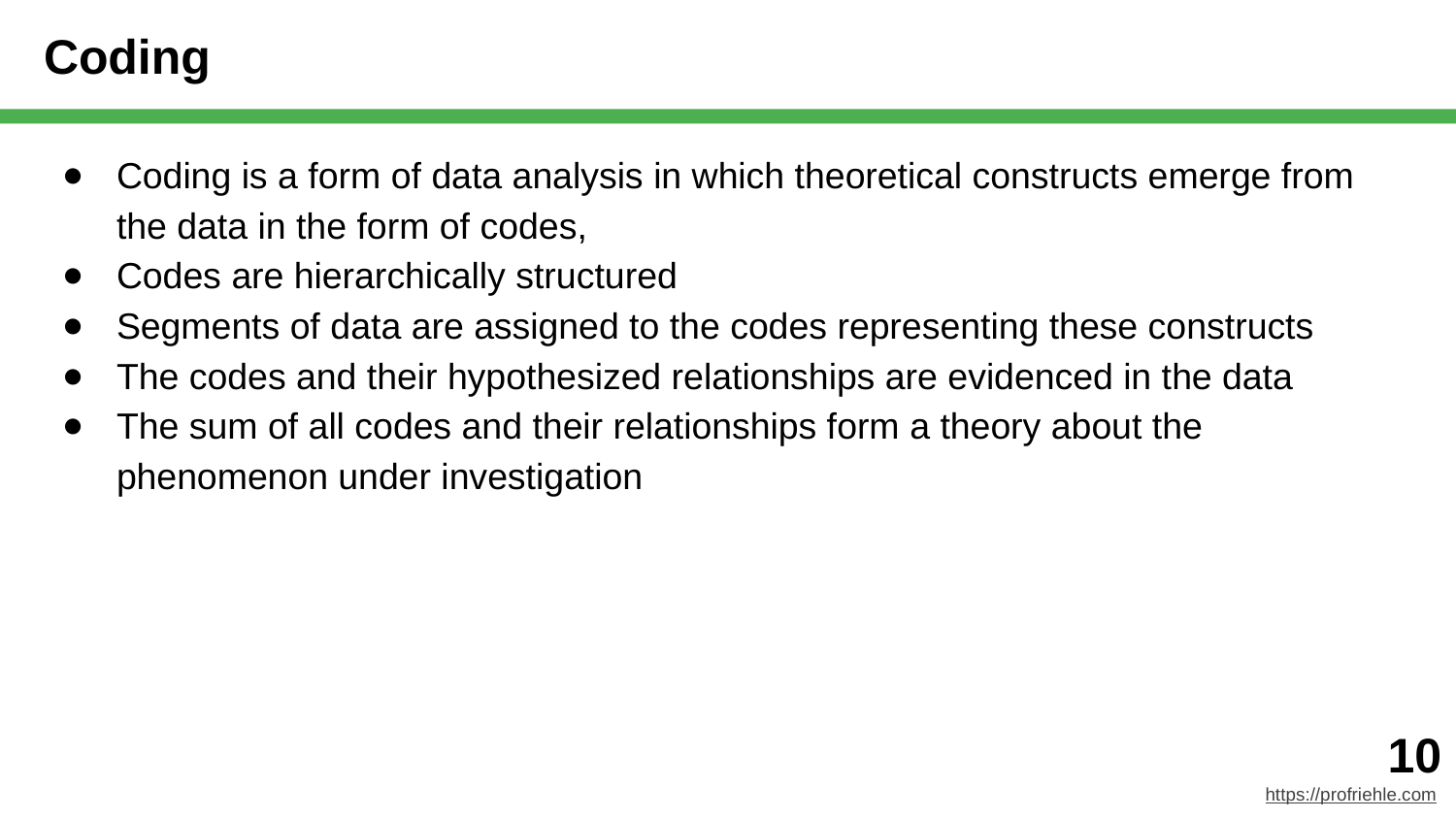

# Coding
Coding is a form of data analysis in which theoretical constructs emerge from the data in the form of codes,
Codes are hierarchically structured
Segments of data are assigned to the codes representing these constructs
The codes and their hypothesized relationships are evidenced in the data
The sum of all codes and their relationships form a theory about the phenomenon under investigation
10
https://profriehle.com